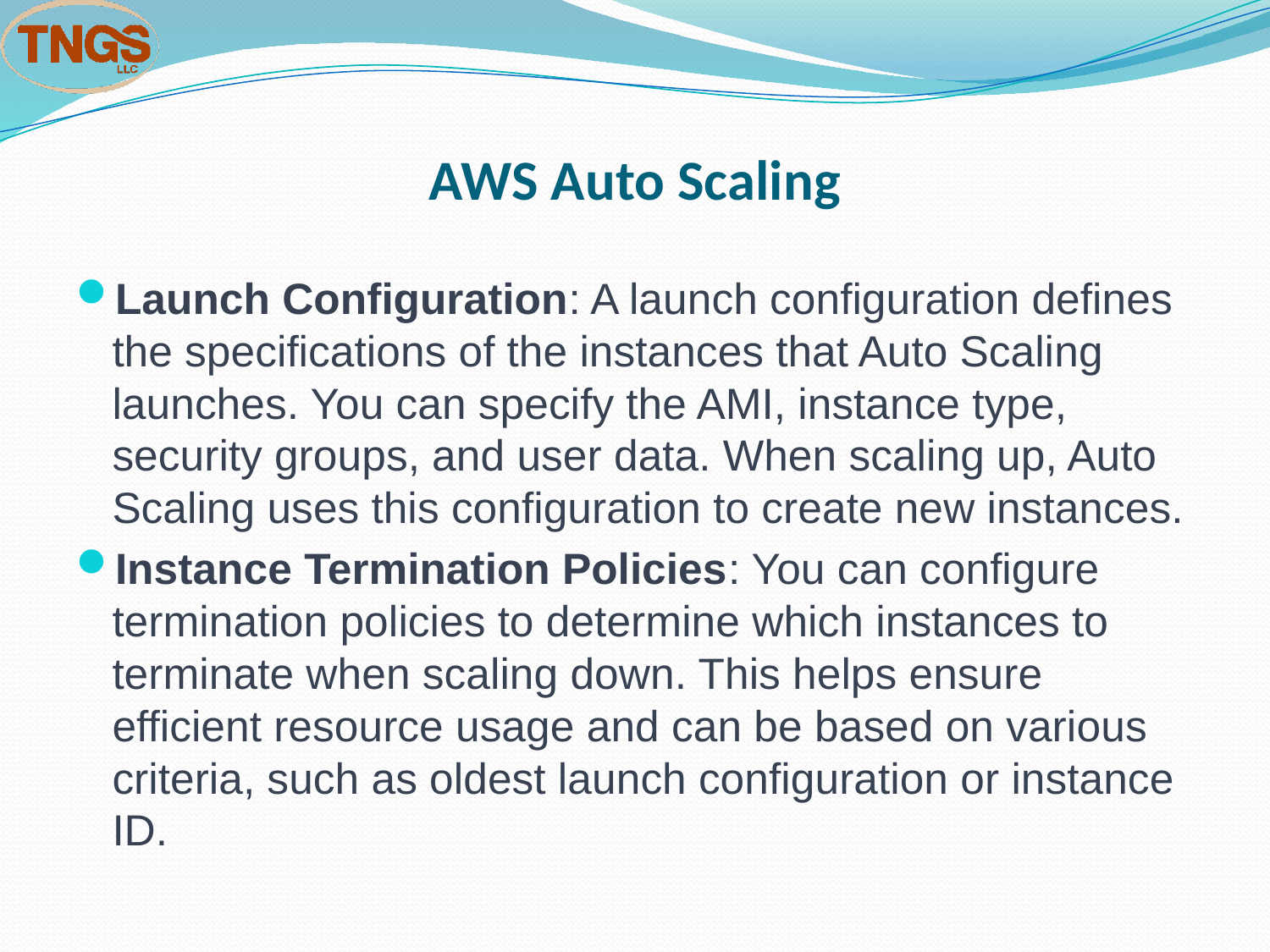

# AWS Auto Scaling
Launch Configuration: A launch configuration defines the specifications of the instances that Auto Scaling launches. You can specify the AMI, instance type, security groups, and user data. When scaling up, Auto Scaling uses this configuration to create new instances.
Instance Termination Policies: You can configure termination policies to determine which instances to terminate when scaling down. This helps ensure efficient resource usage and can be based on various criteria, such as oldest launch configuration or instance ID.